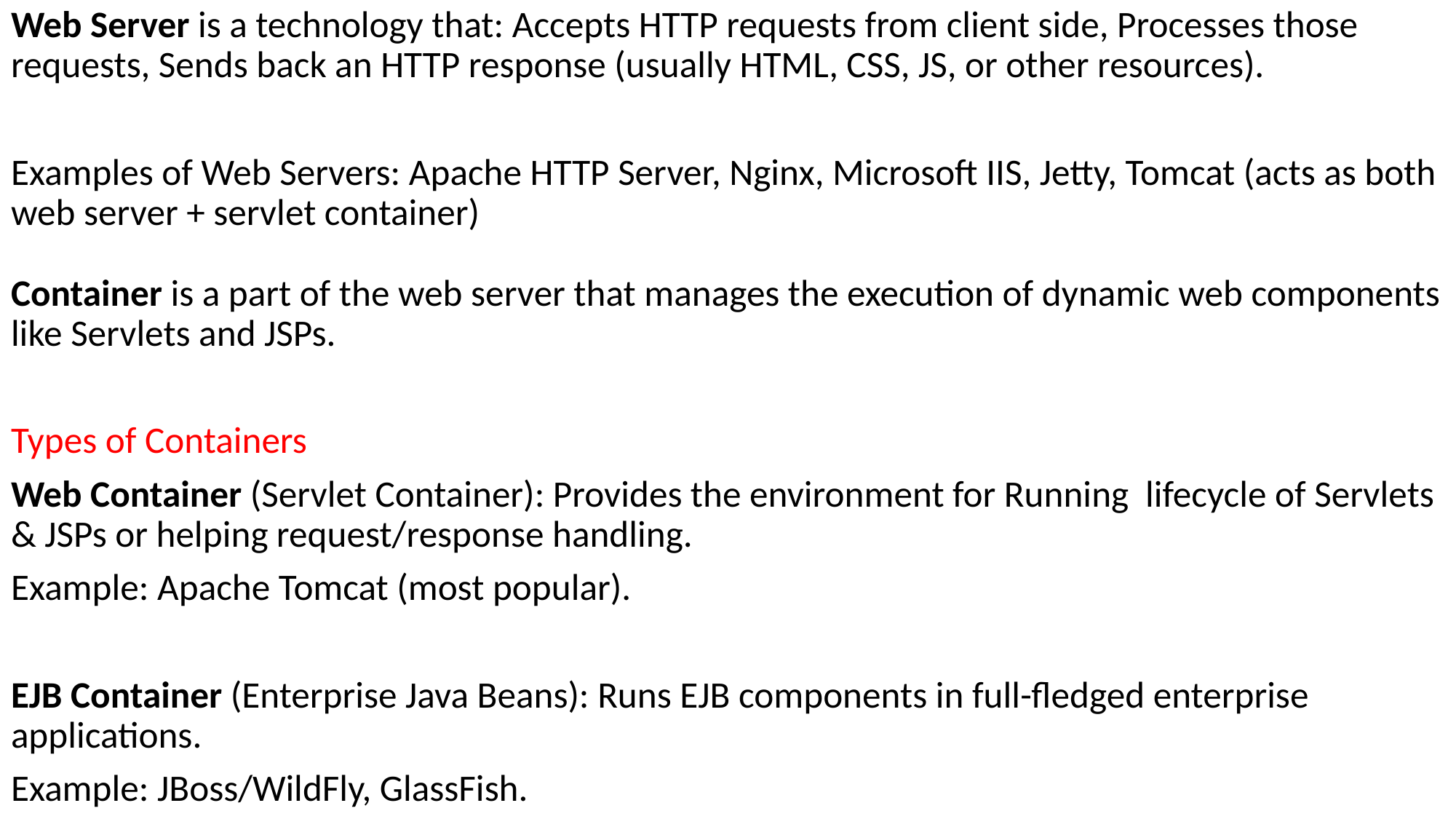

# Web Server is a technology that: Accepts HTTP requests from client side, Processes those requests, Sends back an HTTP response (usually HTML, CSS, JS, or other resources).

Examples of Web Servers: Apache HTTP Server, Nginx, Microsoft IIS, Jetty, Tomcat (acts as both web server + servlet container)
Container is a part of the web server that manages the execution of dynamic web components like Servlets and JSPs.

Types of Containers
Web Container (Servlet Container): Provides the environment for Running  lifecycle of Servlets & JSPs or helping request/response handling.
Example: Apache Tomcat (most popular).

EJB Container (Enterprise Java Beans): Runs EJB components in full-fledged enterprise applications.
Example: JBoss/WildFly, GlassFish.